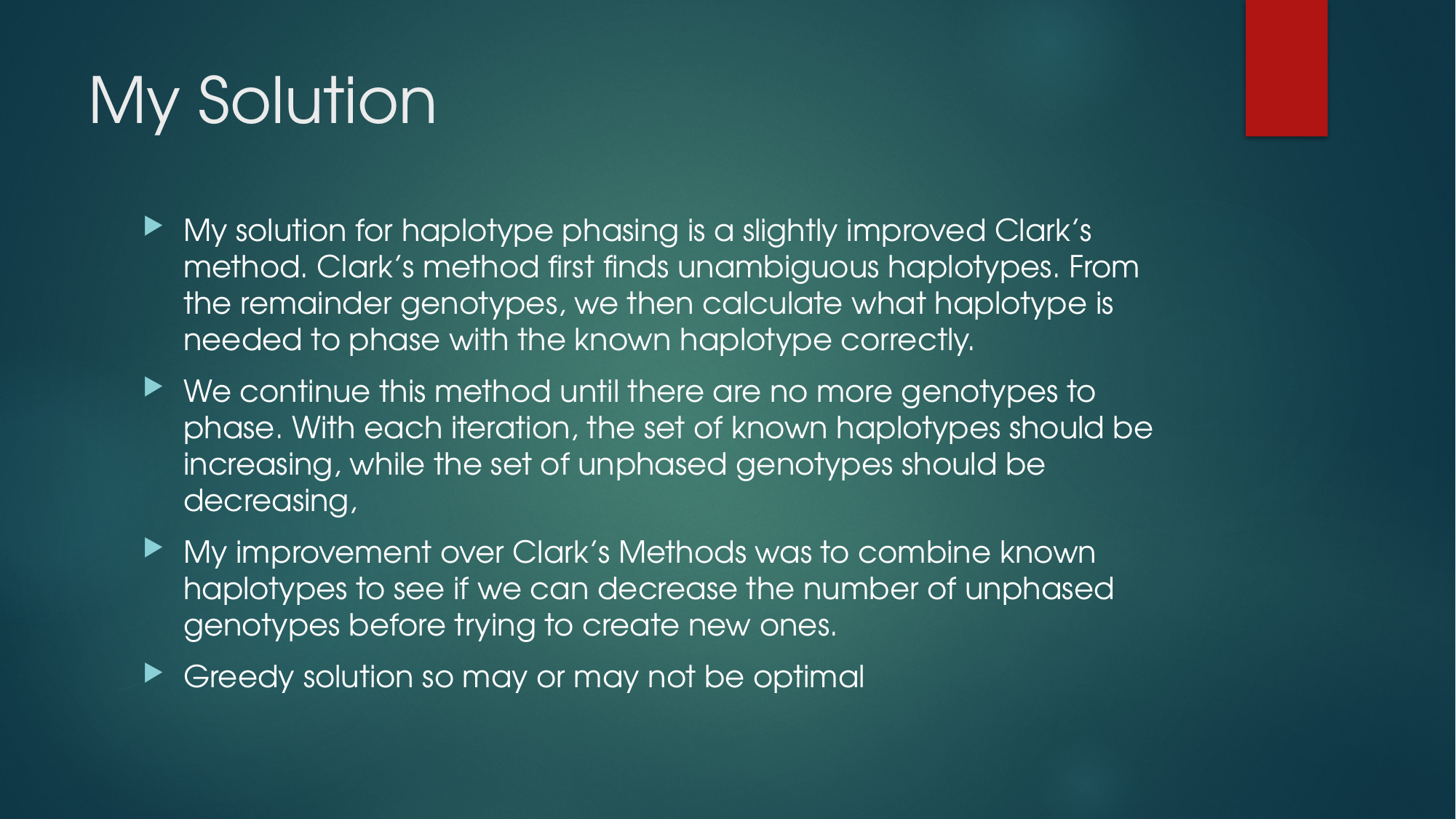

# My Solution
My solution for haplotype phasing is a slightly improved Clark’s method. Clark’s method first finds unambiguous haplotypes. From the remainder genotypes, we then calculate what haplotype is needed to phase with the known haplotype correctly.
We continue this method until there are no more genotypes to phase. With each iteration, the set of known haplotypes should be increasing, while the set of unphased genotypes should be decreasing,
My improvement over Clark’s Methods was to combine known haplotypes to see if we can decrease the number of unphased genotypes before trying to create new ones.
Greedy solution so may or may not be optimal